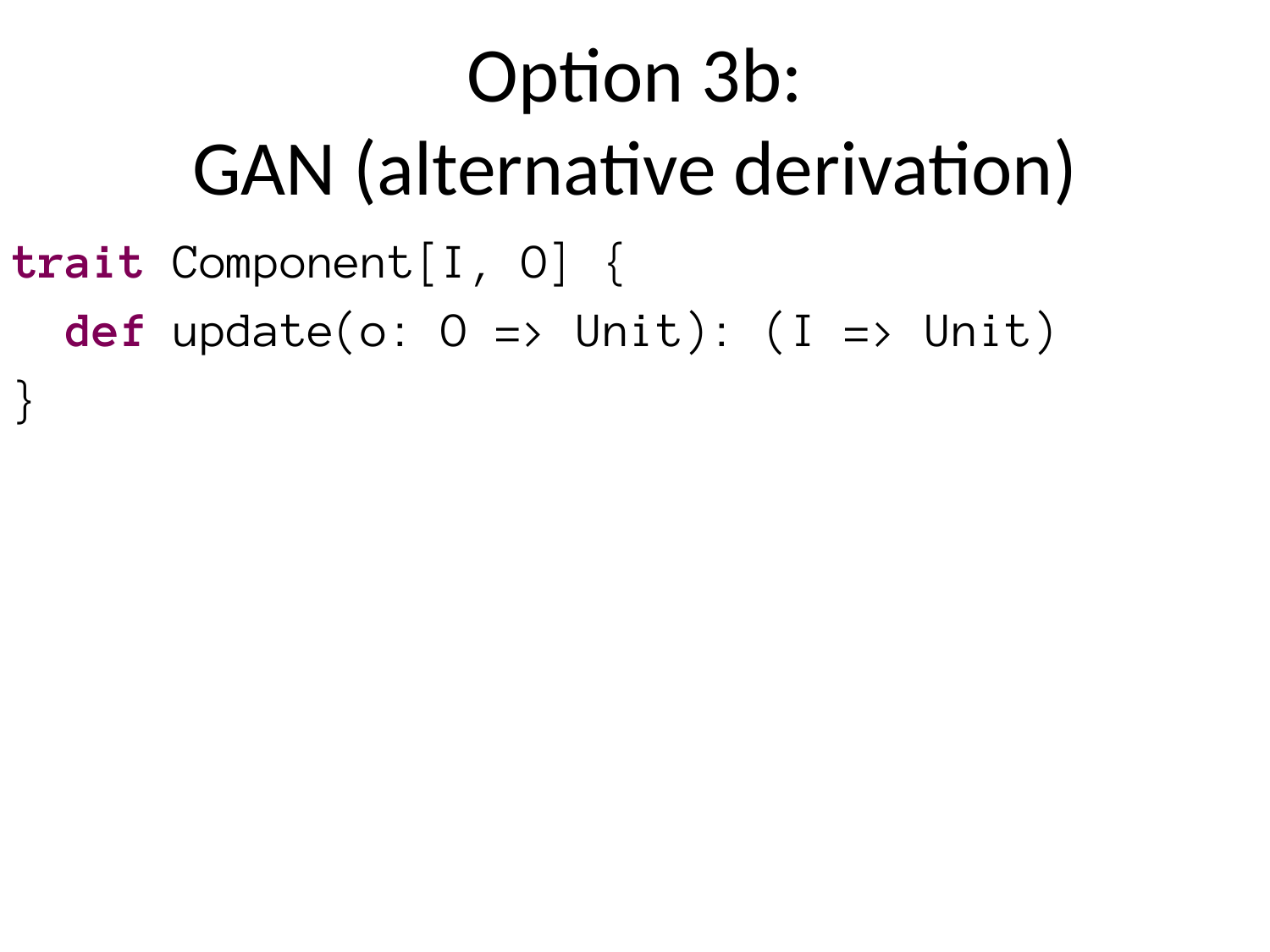

# Option 3b: GAN (alternative derivation)
trait Component[I, O] {
  def update(o: O => Unit): (I => Unit)
}